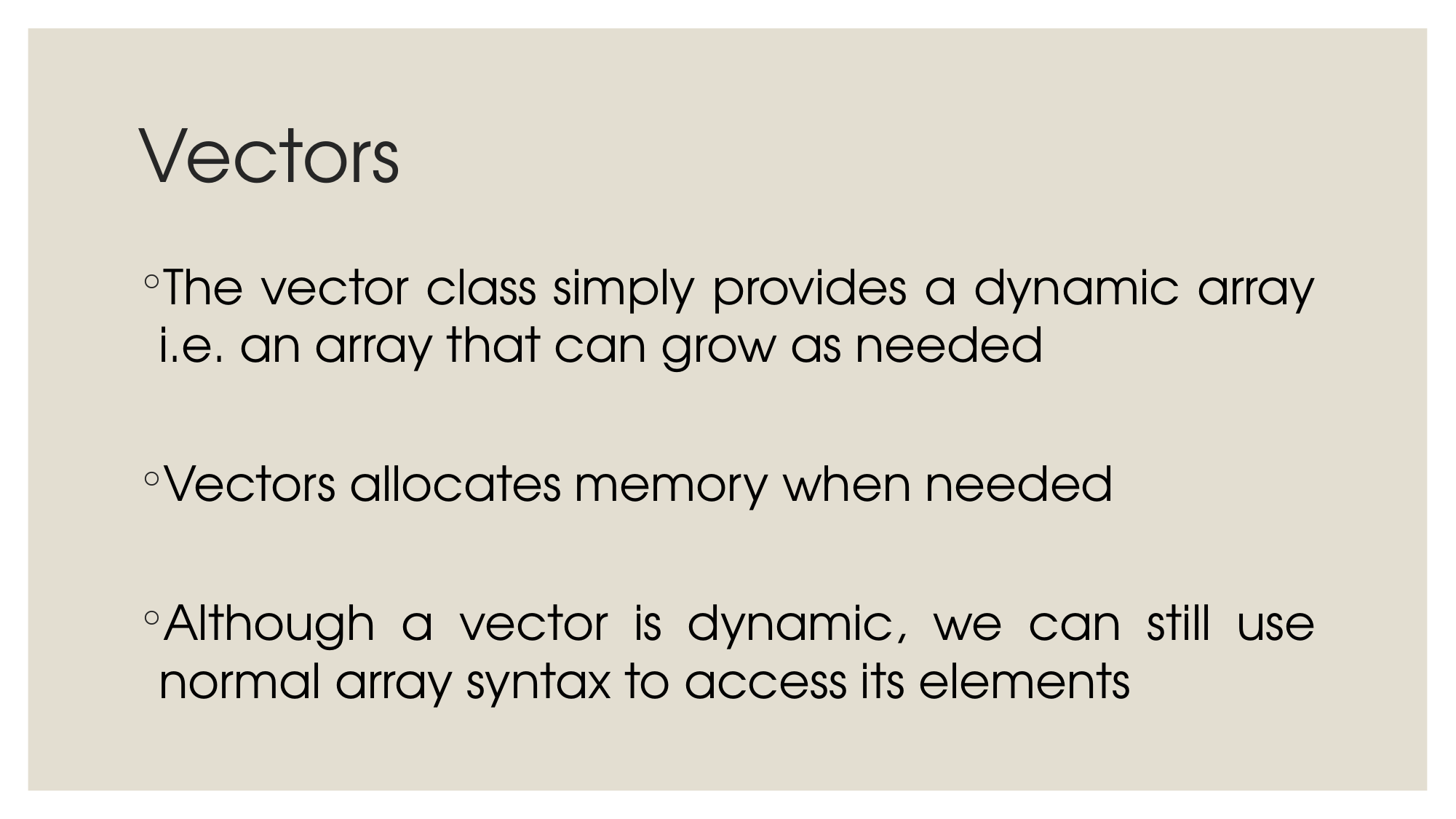

# Vectors
The vector class simply provides a dynamic array i.e. an array that can grow as needed

Vectors allocates memory when needed

Although a vector is dynamic, we can still use normal array syntax to access its elements